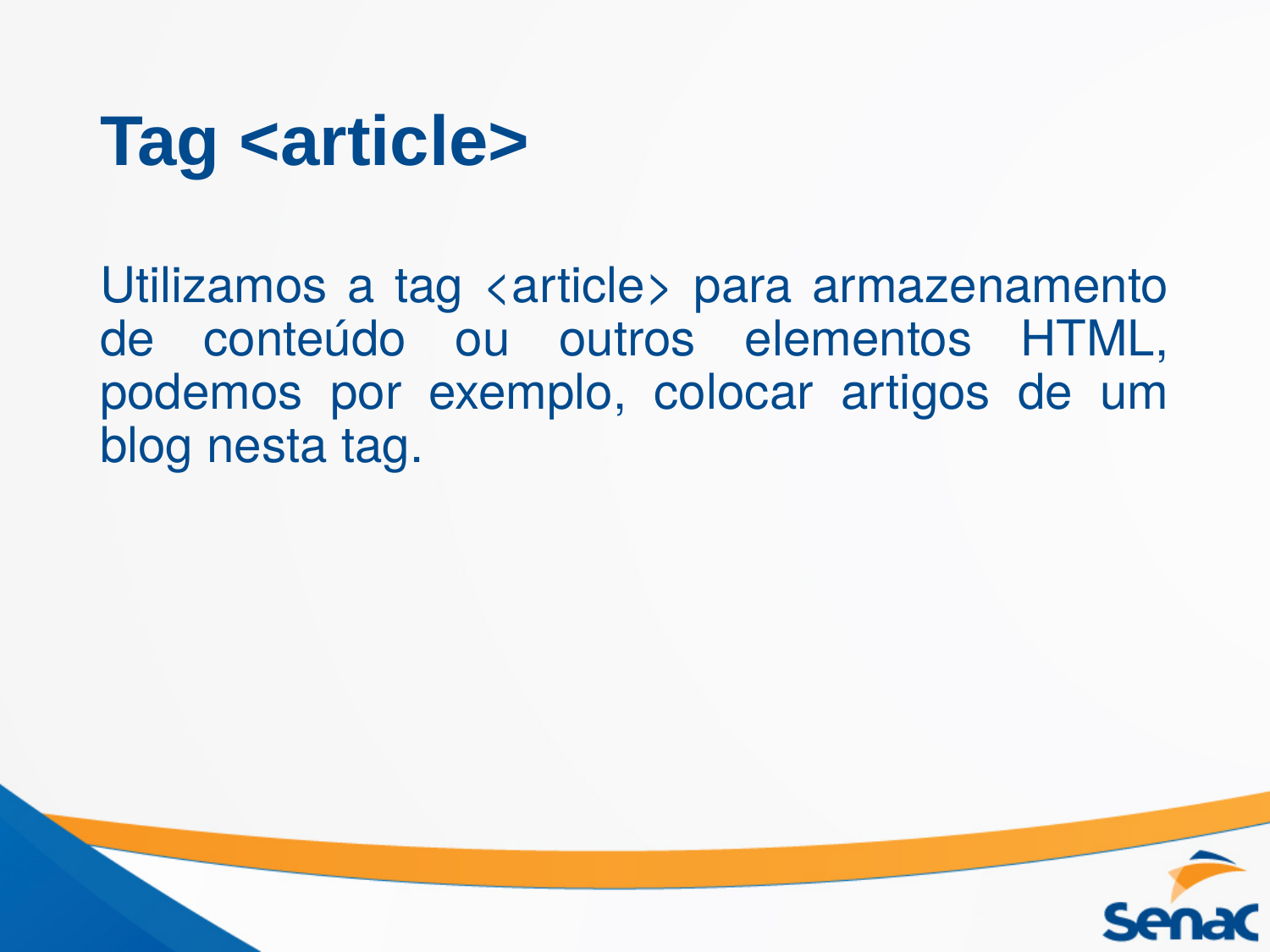

# Tag <article>
Utilizamos a tag <article> para armazenamento de conteúdo ou outros elementos HTML, podemos por exemplo, colocar artigos de um blog nesta tag.